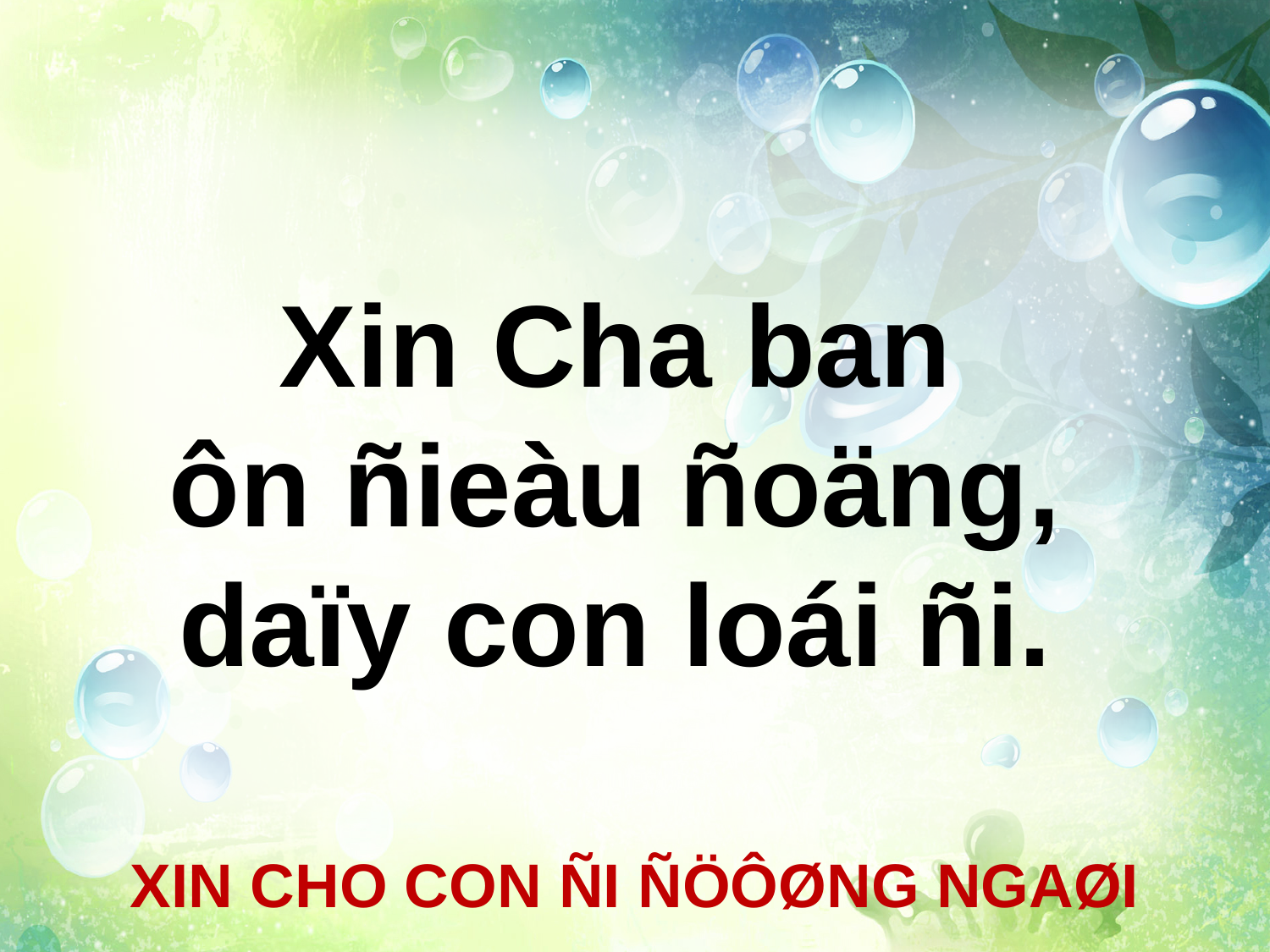

Xin Cha ban
ôn ñieàu ñoäng,
daïy con loái ñi.
XIN CHO CON ÑI ÑÖÔØNG NGAØI